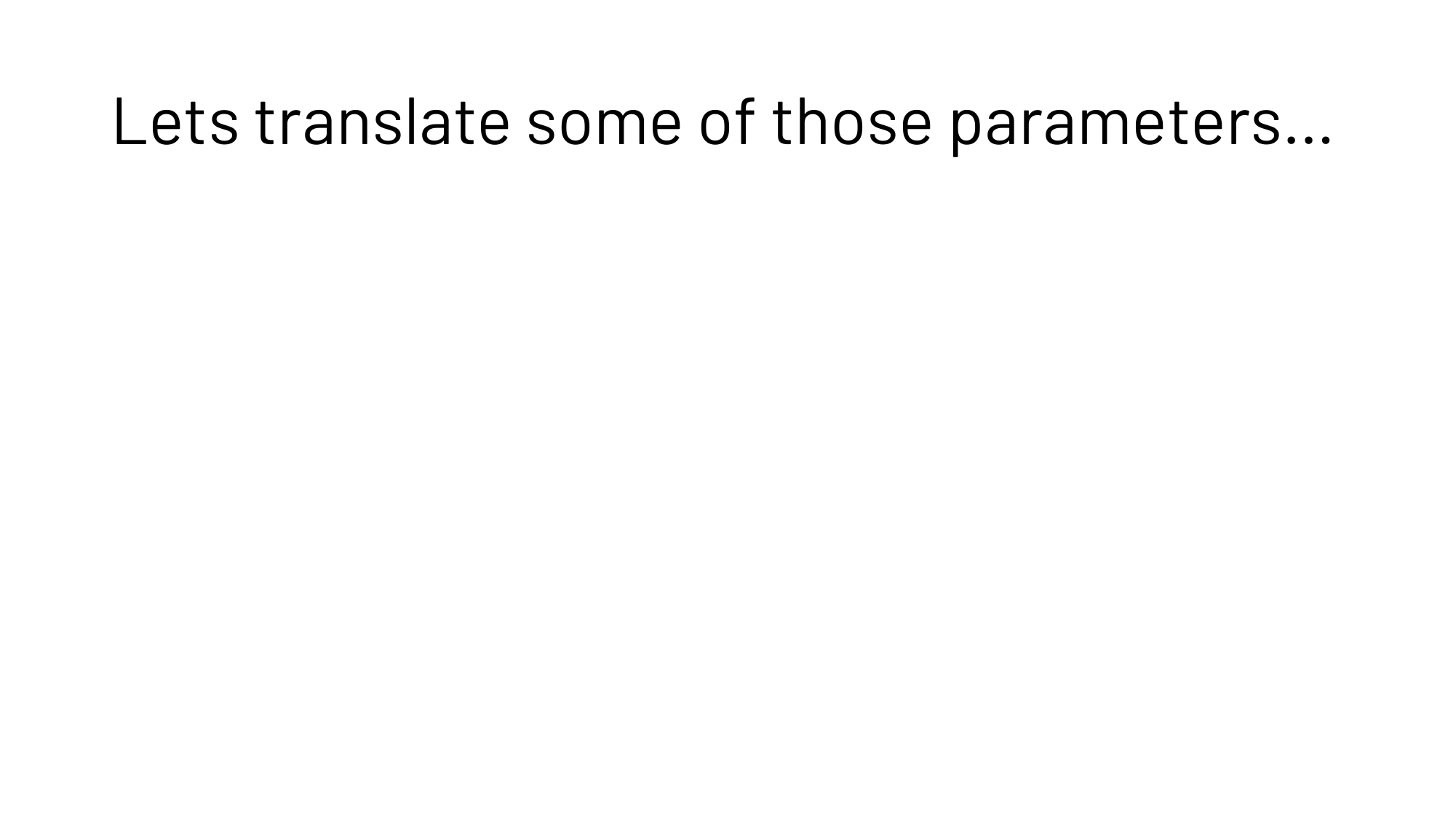

# Lets translate some of those parameters…